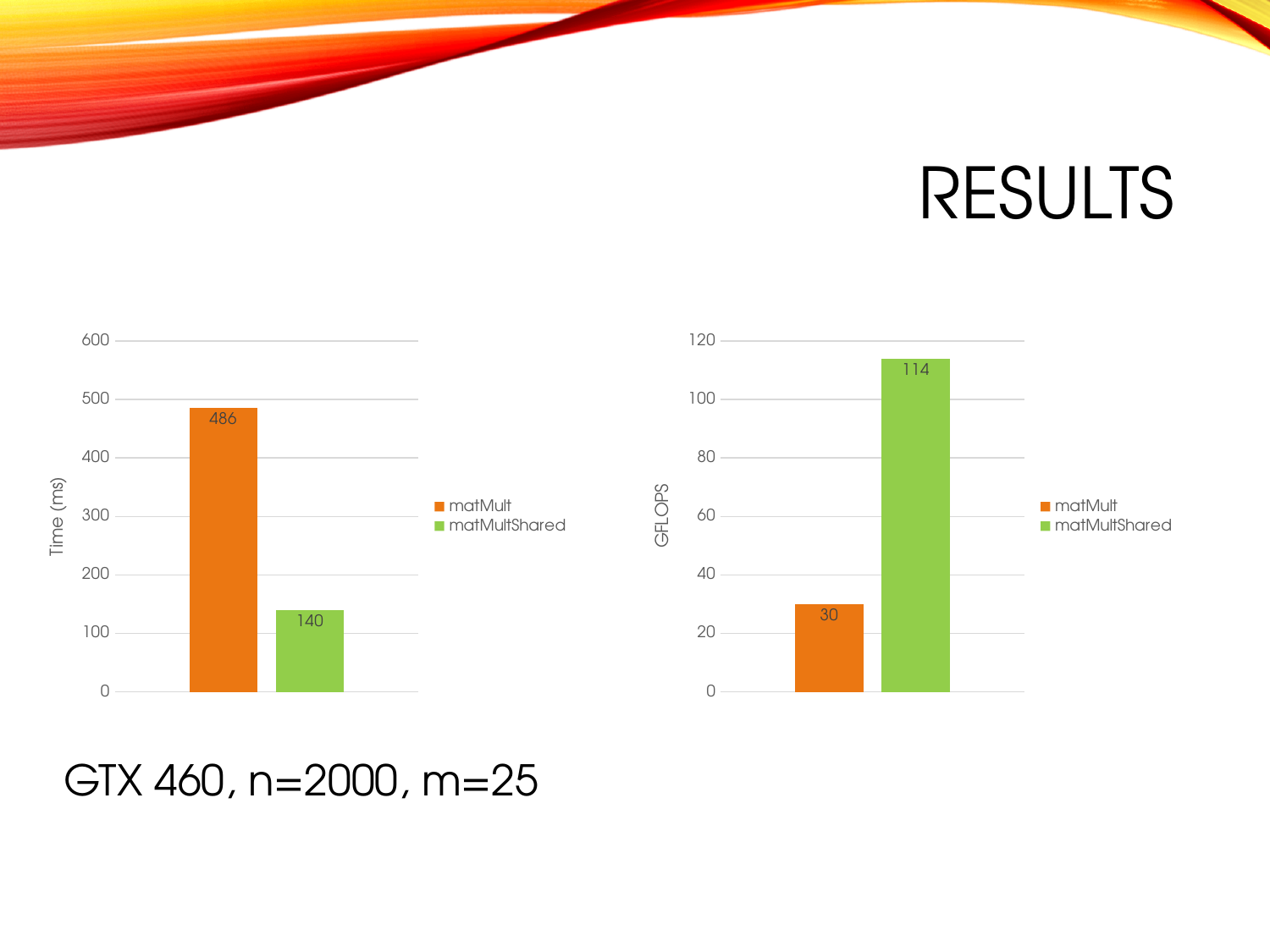

# Results

### Chart

| Category | matMult | matMultShared |
|---|---|---|
| Time (ms) | 486.0 | 140.0 |

### Chart

| Category | matMult | matMultShared |
|---|---|---|
| GFLOPS | 30.0 | 114.0 |
GTX 460, n=2000, m=25